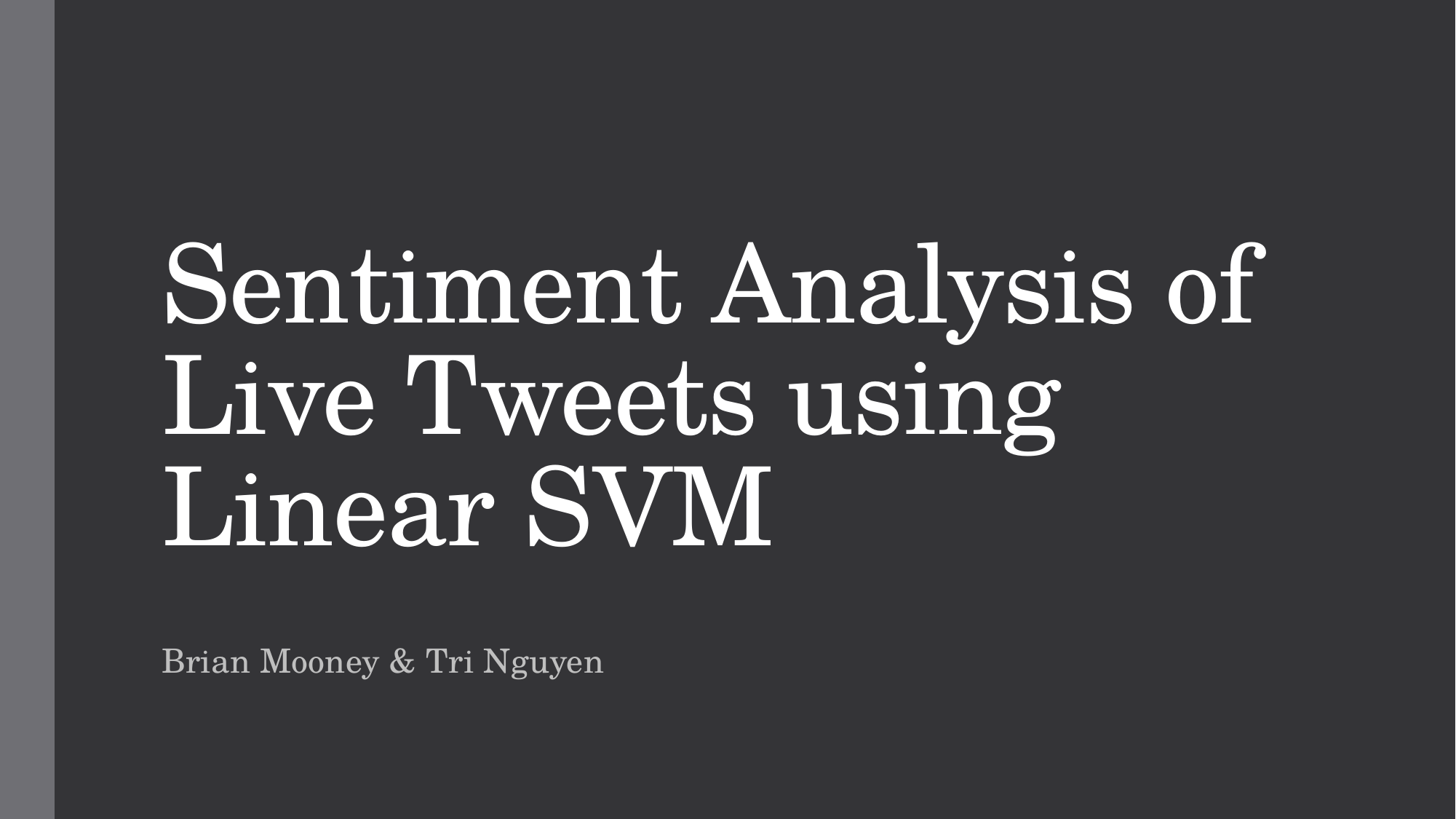

# Sentiment Analysis of Live Tweets using Linear SVM

Brian Mooney & Tri Nguyen